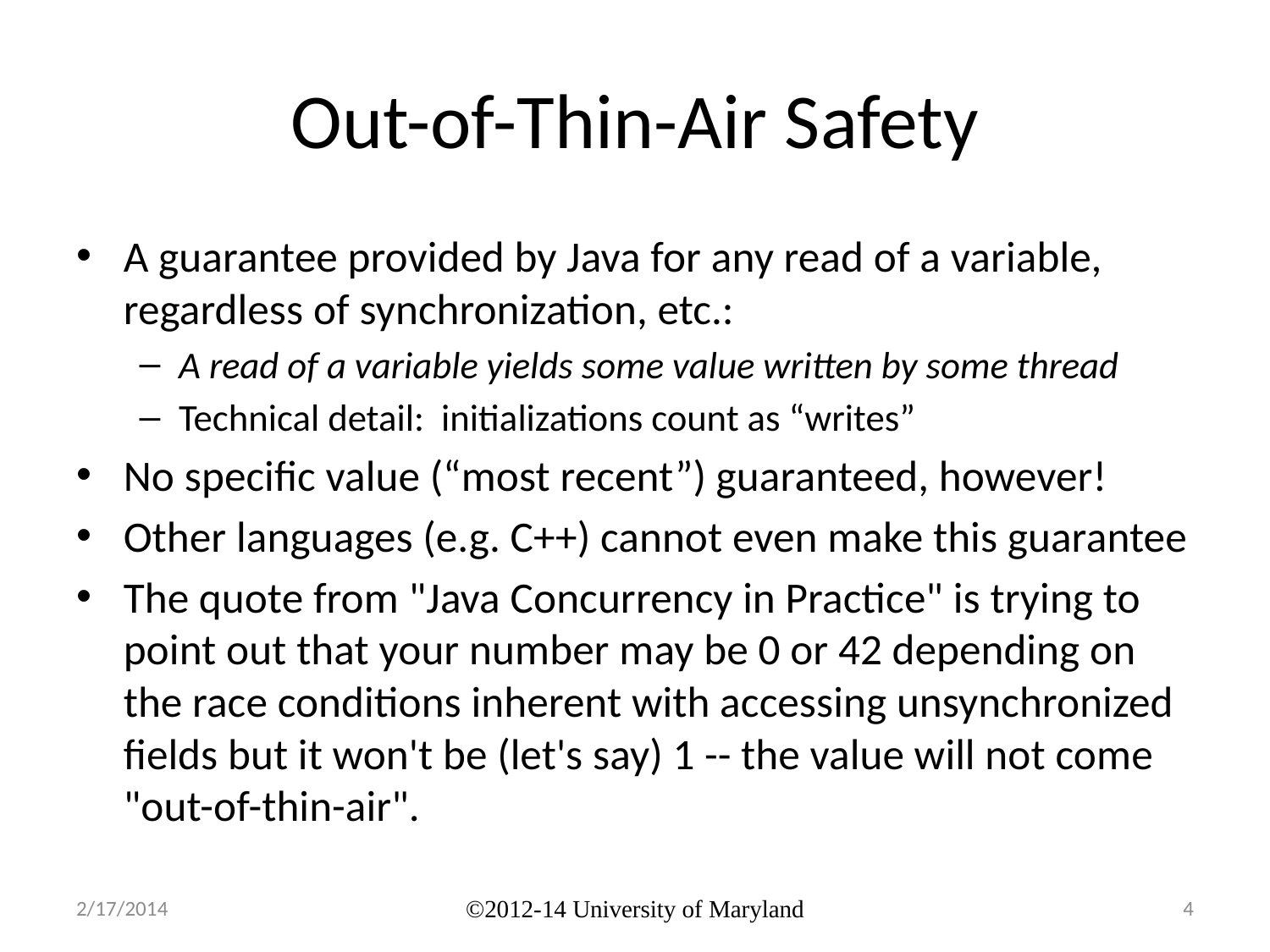

# Out-of-Thin-Air Safety
A guarantee provided by Java for any read of a variable, regardless of synchronization, etc.:
A read of a variable yields some value written by some thread
Technical detail:  initializations count as “writes”
No specific value (“most recent”) guaranteed, however!
Other languages (e.g. C++) cannot even make this guarantee
The quote from "Java Concurrency in Practice" is trying to point out that your number may be 0 or 42 depending on the race conditions inherent with accessing unsynchronized fields but it won't be (let's say) 1 -- the value will not come "out-of-thin-air".

2/17/2014
©2012-14 University of Maryland
4